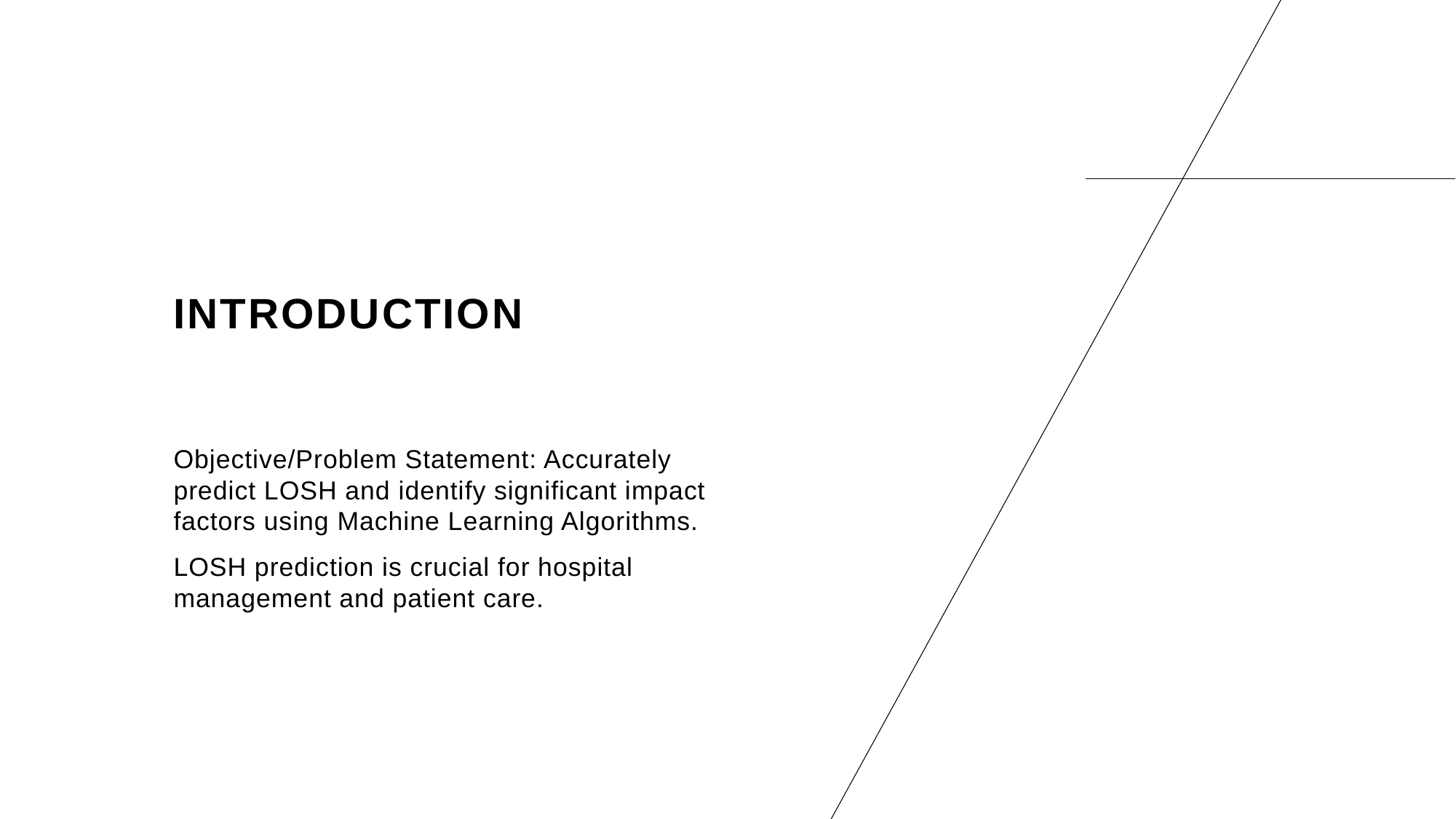

# INTRODUCTION
Objective/Problem Statement: Accurately predict LOSH and identify significant impact factors using Machine Learning Algorithms.
LOSH prediction is crucial for hospital management and patient care.